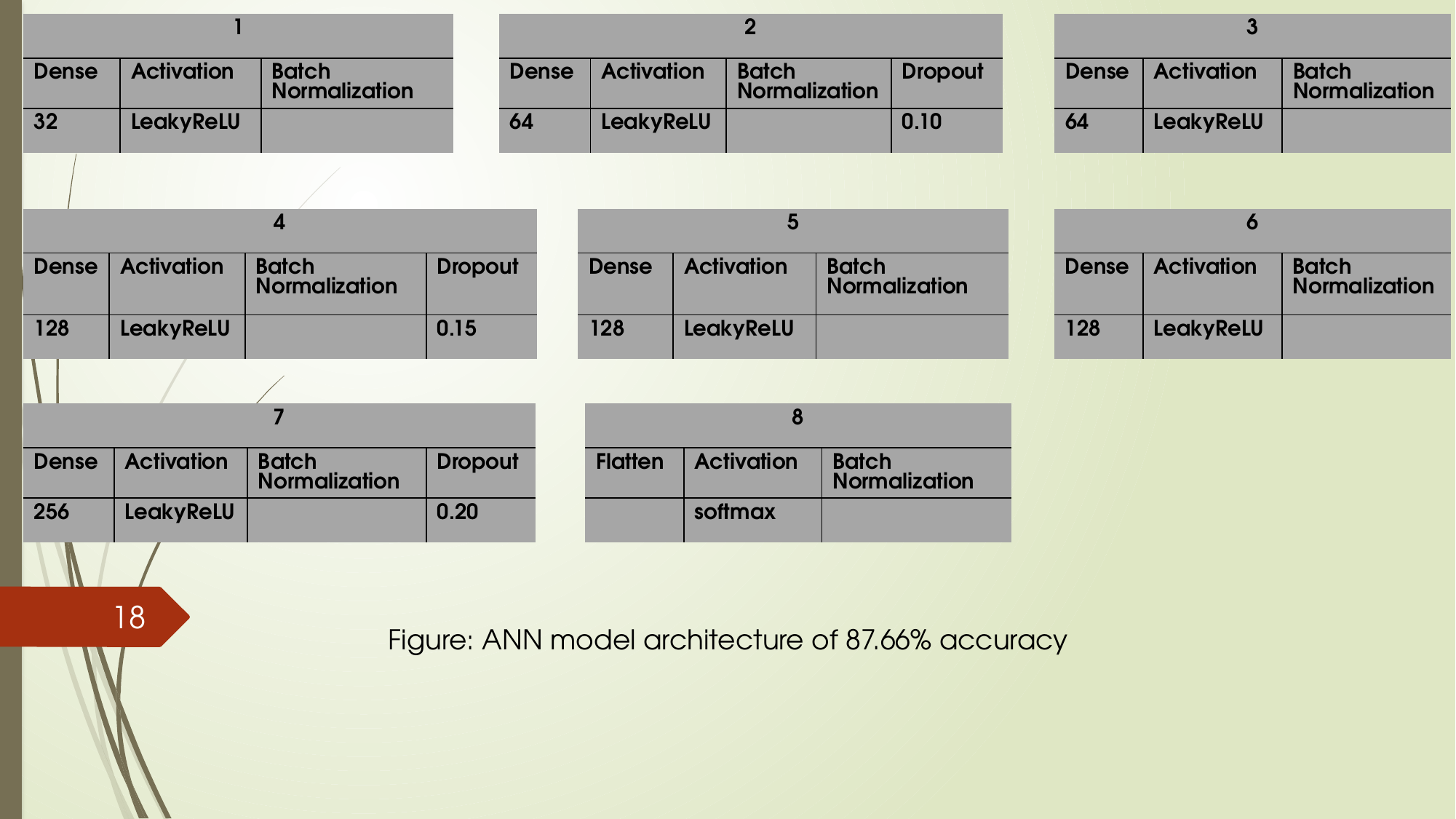

| 1 |  |  |  | 2 |  |  |  |  | 3 |  |  |
| --- | --- | --- | --- | --- | --- | --- | --- | --- | --- | --- | --- |
| Dense | Activation | Batch Normalization |  | Dense | Activation | Batch Normalization | Dropout |  | Dense | Activation | Batch Normalization |
| 32 | LeakyReLU |  |  | 64 | LeakyReLU |  | 0.10 |  | 64 | LeakyReLU |  |
| 4 |  |  |  |  | 5 |  |  |  | 6 |  |  |
| --- | --- | --- | --- | --- | --- | --- | --- | --- | --- | --- | --- |
| Dense | Activation | Batch Normalization | Dropout |  | Dense | Activation | Batch Normalization |  | Dense | Activation | Batch Normalization |
| 128 | LeakyReLU |  | 0.15 |  | 128 | LeakyReLU |  |  | 128 | LeakyReLU |  |
| 7 |  |  |  |  | 8 |  |  |
| --- | --- | --- | --- | --- | --- | --- | --- |
| Dense | Activation | Batch Normalization | Dropout |  | Flatten | Activation | Batch Normalization |
| 256 | LeakyReLU |  | 0.20 |  |  | softmax |  |
18
Figure: ANN model architecture of 87.66% accuracy